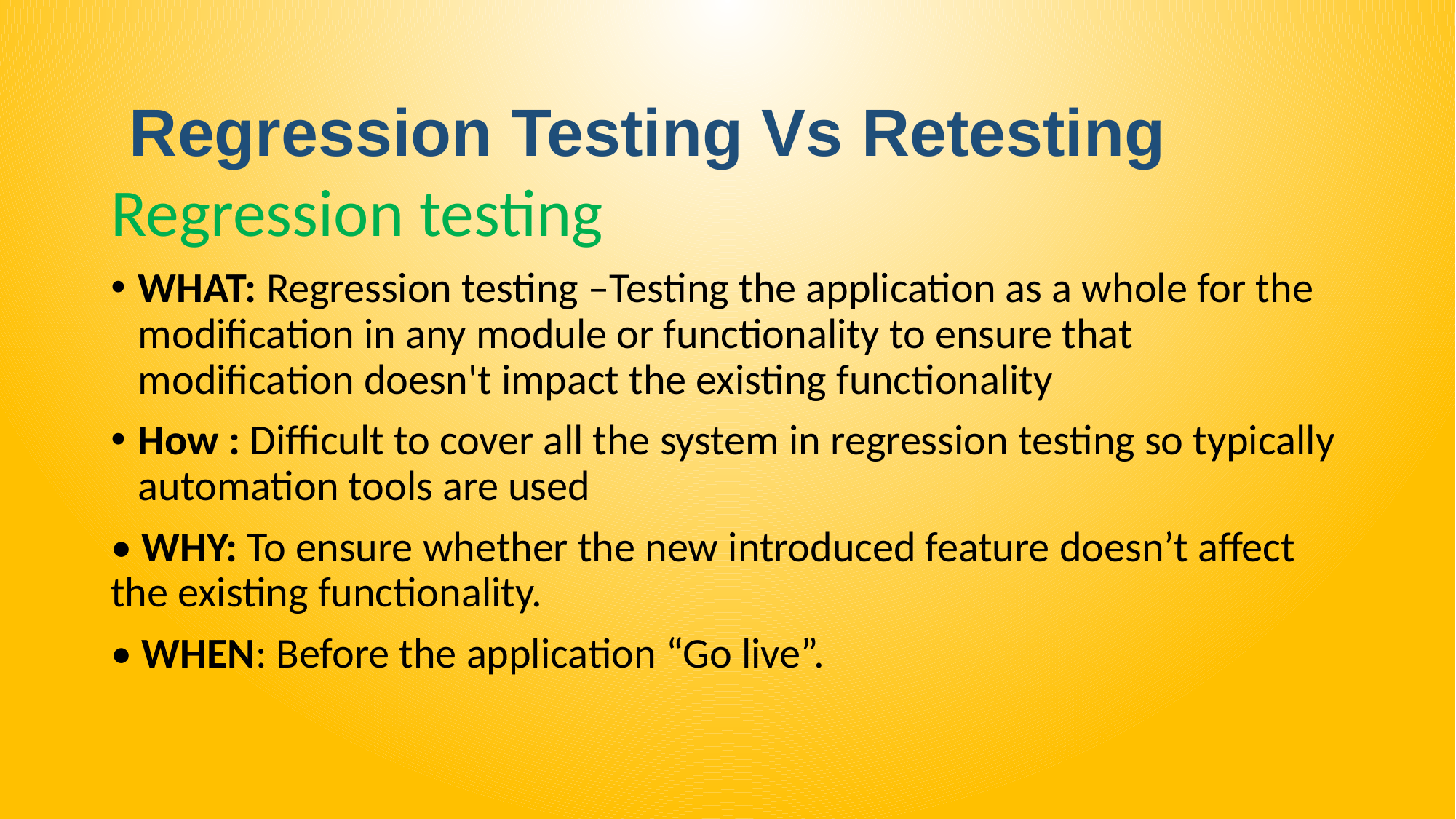

# Regression Testing Vs Retesting
Regression testing
WHAT: Regression testing –Testing the application as a whole for the modification in any module or functionality to ensure that modification doesn't impact the existing functionality
How : Difficult to cover all the system in regression testing so typically automation tools are used
• WHY: To ensure whether the new introduced feature doesn’t affect the existing functionality.
• WHEN: Before the application “Go live”.